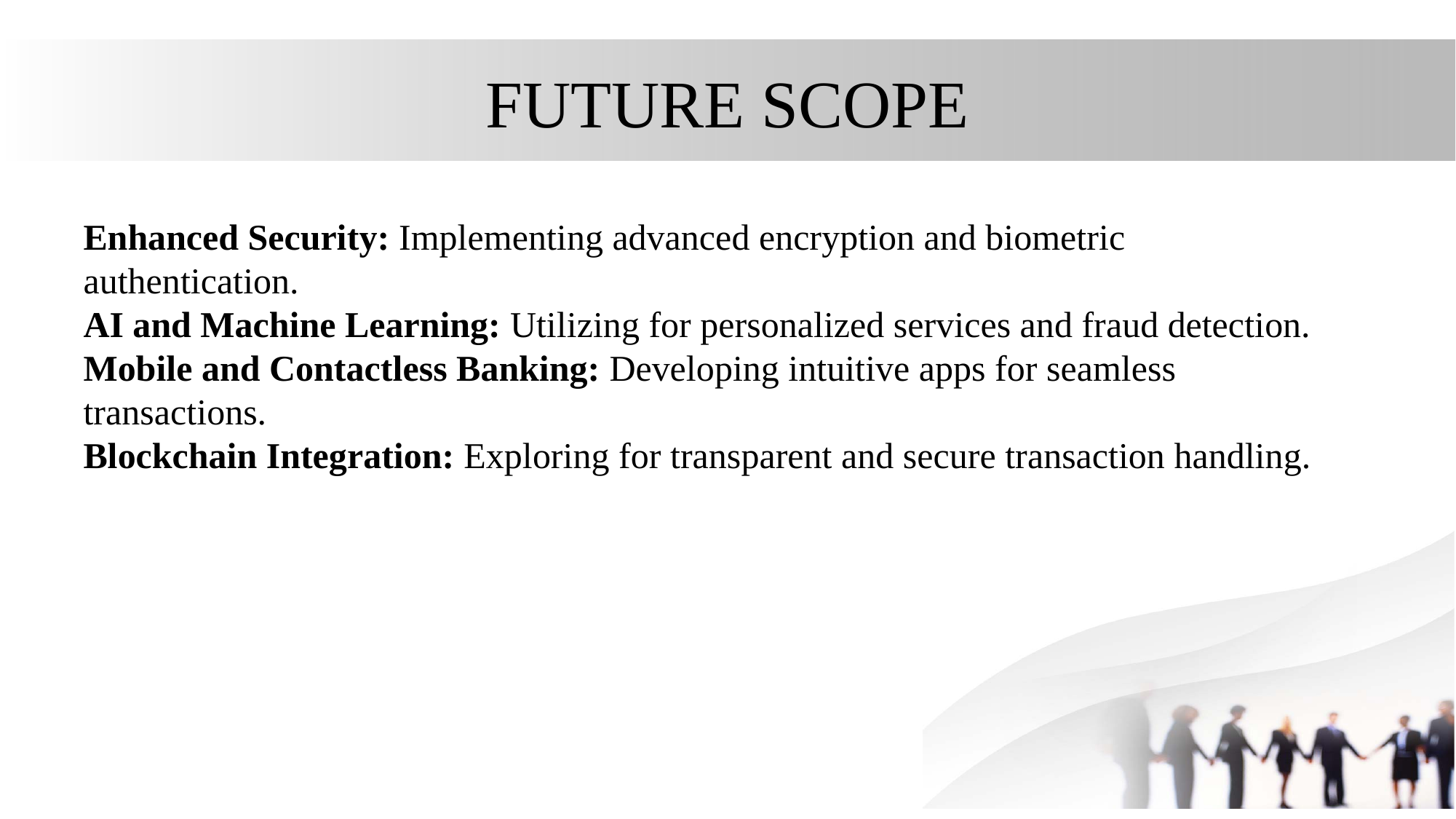

# FUTURE SCOPE
Enhanced Security: Implementing advanced encryption and biometric authentication.
AI and Machine Learning: Utilizing for personalized services and fraud detection.
Mobile and Contactless Banking: Developing intuitive apps for seamless transactions.
Blockchain Integration: Exploring for transparent and secure transaction handling.